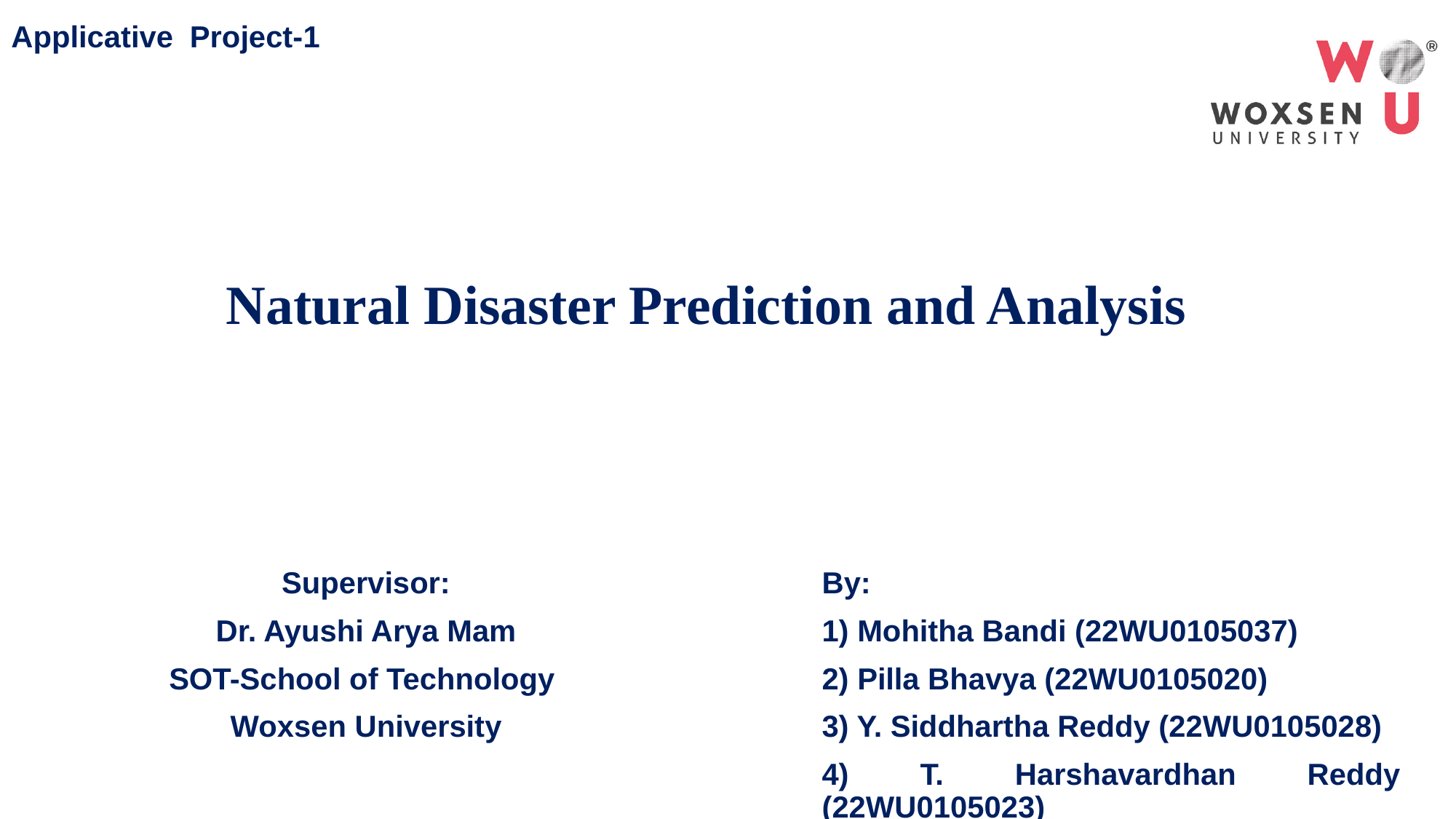

# Applicative  Project-1
Natural Disaster Prediction and Analysis
Supervisor:
Dr. Ayushi Arya Mam
SOT-School of Technology
Woxsen University
By:
1) Mohitha Bandi (22WU0105037)
2) Pilla Bhavya (22WU0105020)
3) Y. Siddhartha Reddy (22WU0105028)
4) T. Harshavardhan Reddy (22WU0105023)